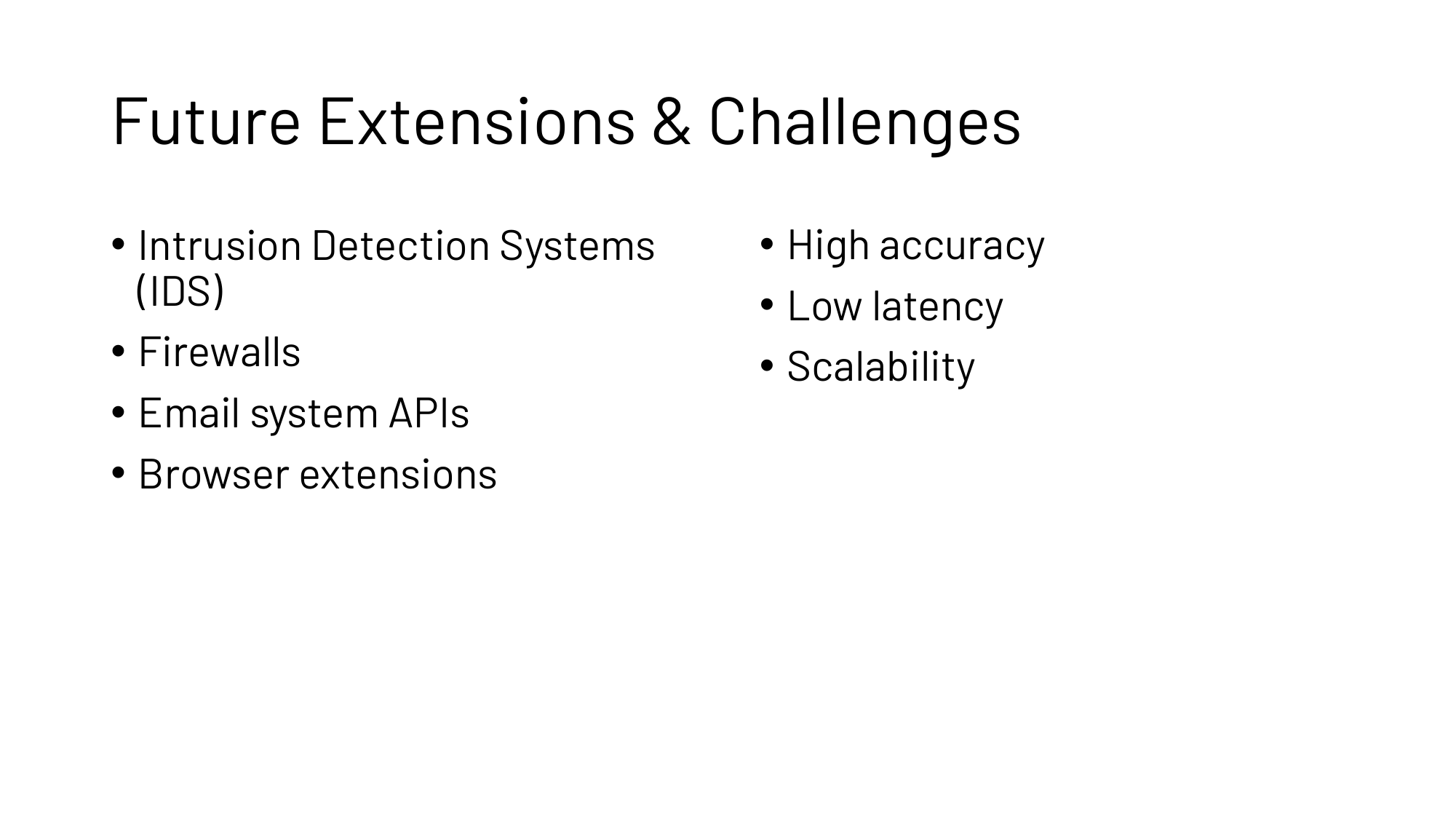

# Future Extensions & Challenges
High accuracy
Low latency
Scalability
Intrusion Detection Systems (IDS)
Firewalls
Email system APIs
Browser extensions